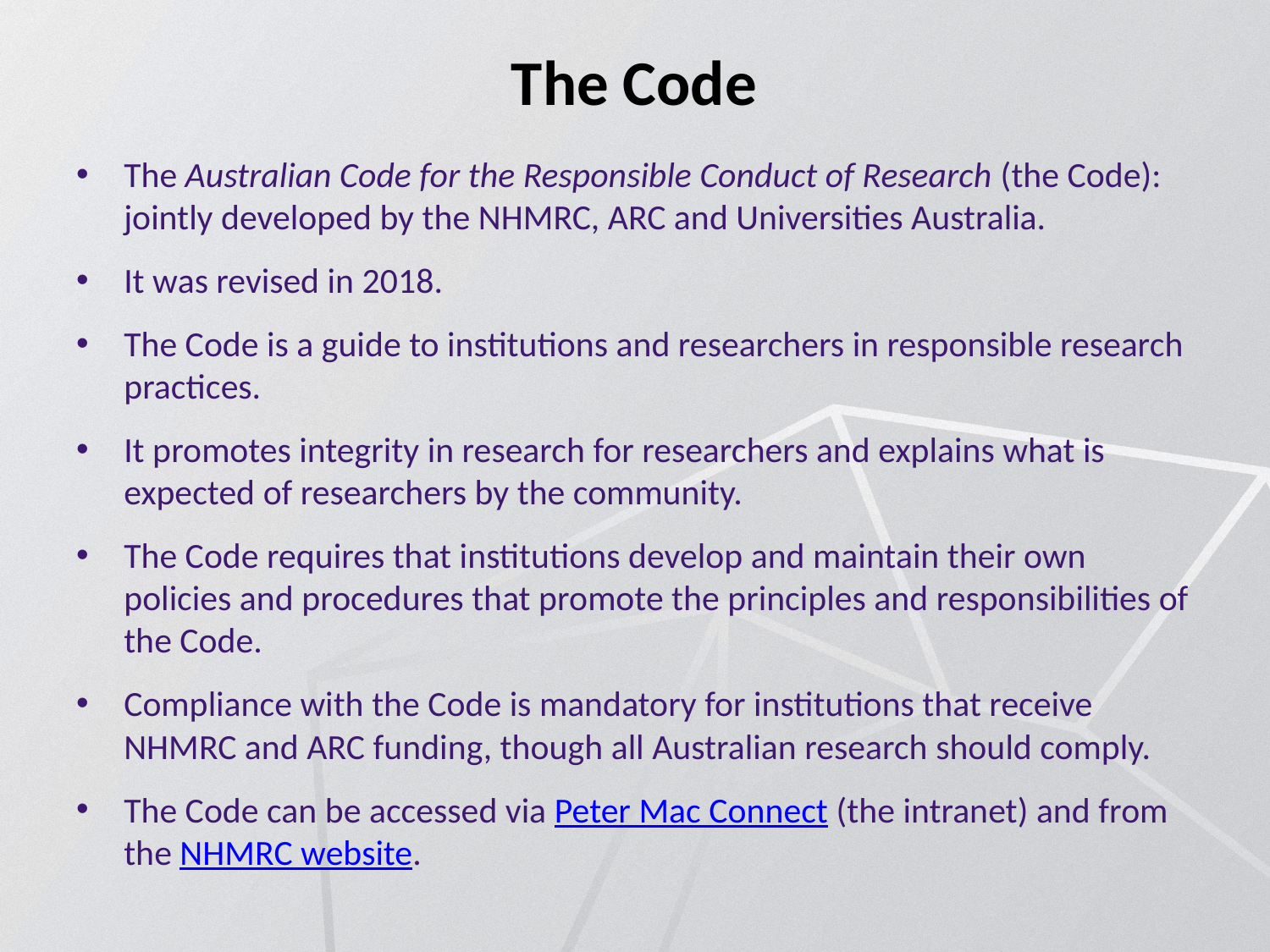

# The Code
The Australian Code for the Responsible Conduct of Research (the Code): jointly developed by the NHMRC, ARC and Universities Australia.
It was revised in 2018.
The Code is a guide to institutions and researchers in responsible research practices.
It promotes integrity in research for researchers and explains what is expected of researchers by the community.
The Code requires that institutions develop and maintain their own policies and procedures that promote the principles and responsibilities of the Code.
Compliance with the Code is mandatory for institutions that receive NHMRC and ARC funding, though all Australian research should comply.
The Code can be accessed via Peter Mac Connect (the intranet) and from the NHMRC website.